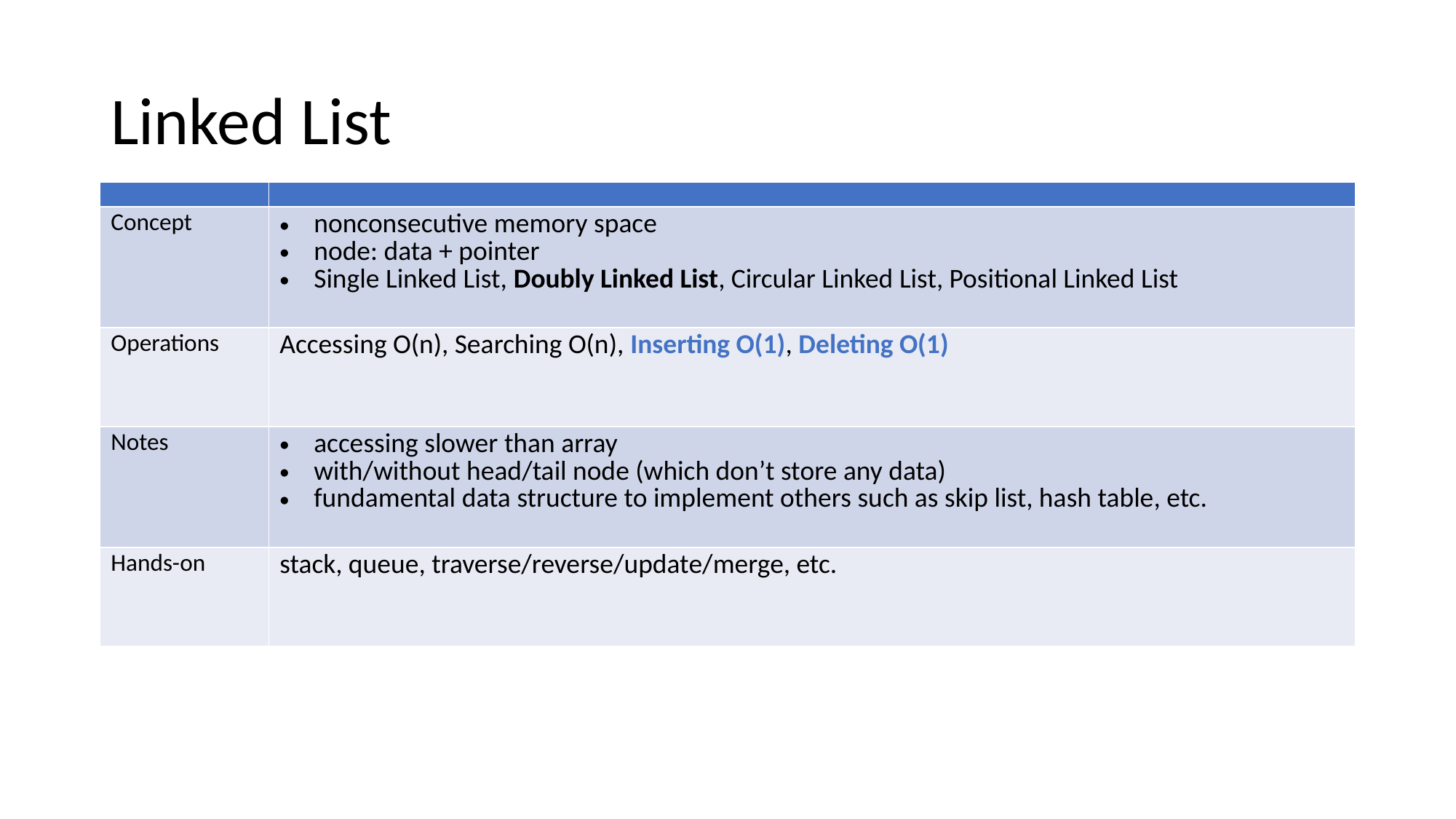

# Linked List
|  |  |
| --- | --- |
| Concept | nonconsecutive memory space node: data + pointer Single Linked List, Doubly Linked List, Circular Linked List, Positional Linked List |
| Operations | Accessing O(n), Searching O(n), Inserting O(1), Deleting O(1) |
| Notes | accessing slower than array with/without head/tail node (which don’t store any data) fundamental data structure to implement others such as skip list, hash table, etc. |
| Hands-on | stack, queue, traverse/reverse/update/merge, etc. |